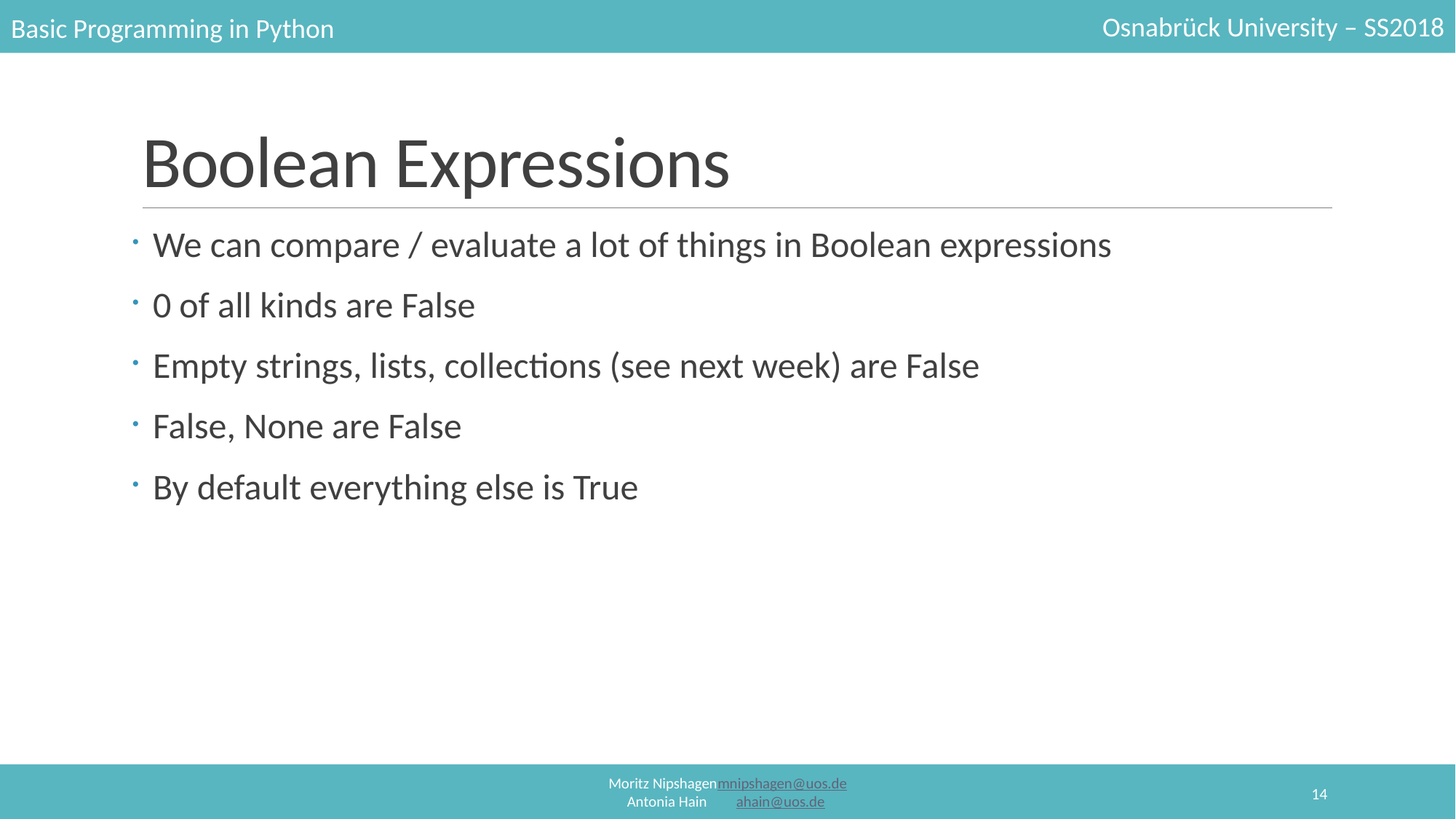

# Boolean Expressions
We can compare / evaluate a lot of things in Boolean expressions
0 of all kinds are False
Empty strings, lists, collections (see next week) are False
False, None are False
By default everything else is True
14